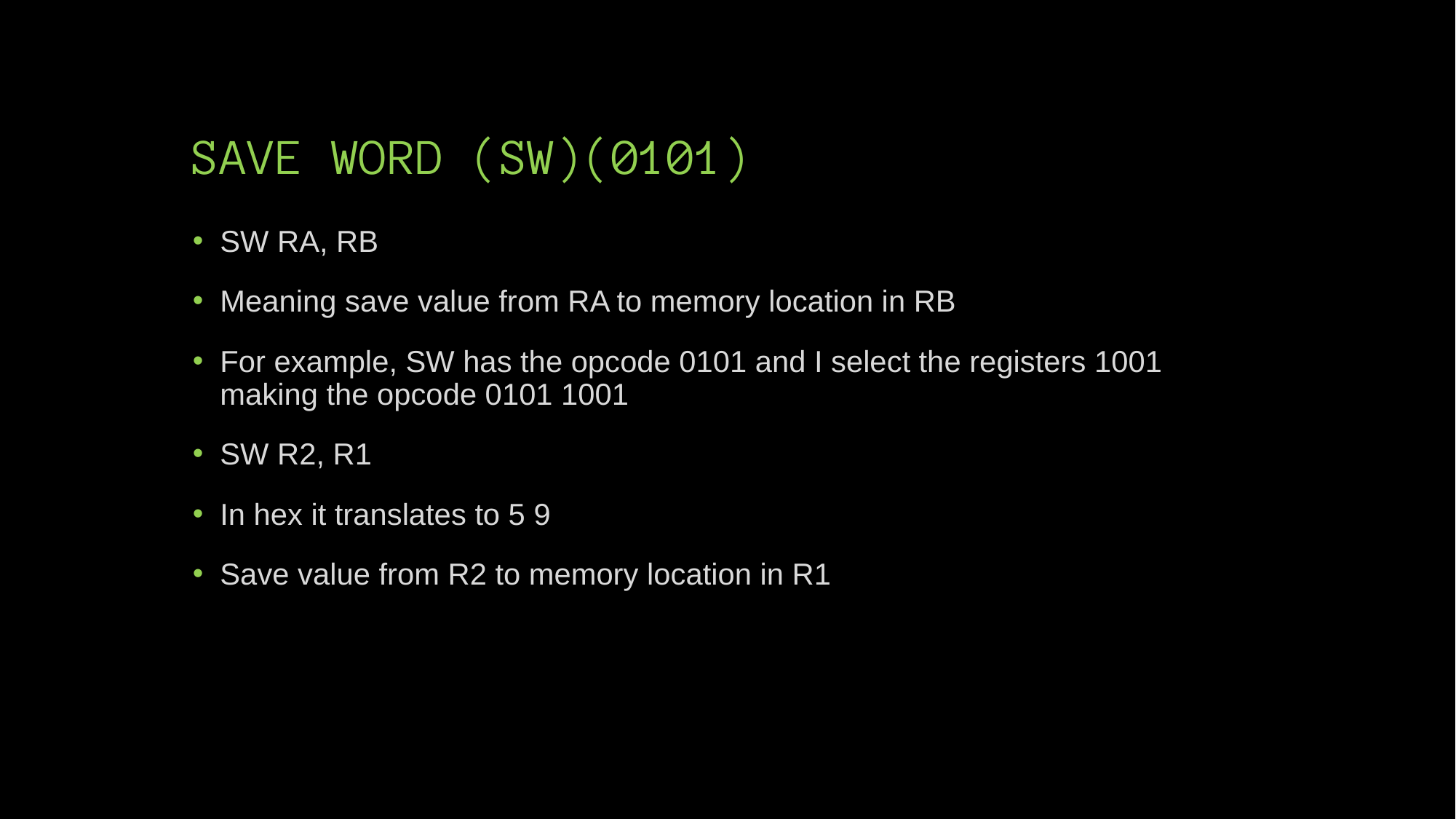

# SAVE WORD (SW)(0101)
SW RA, RB
Meaning save value from RA to memory location in RB
For example, SW has the opcode 0101 and I select the registers 1001 making the opcode 0101 1001
SW R2, R1
In hex it translates to 5 9
Save value from R2 to memory location in R1